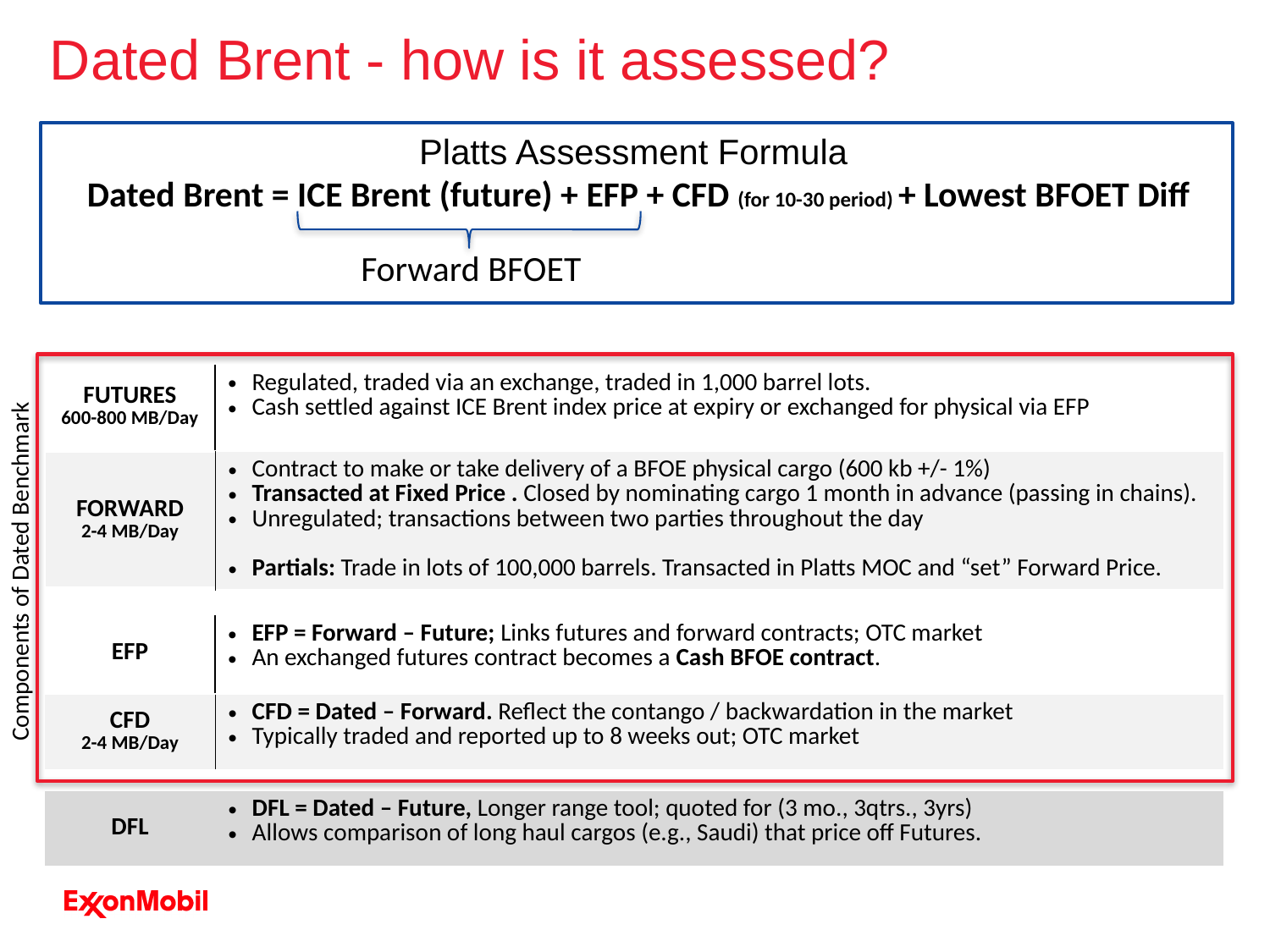

Dated Brent - how is it assessed?

Platts Assessment Formula
Dated Brent = ICE Brent (future) + EFP + CFD (for 10-30 period) + Lowest BFOET Diff

Forward BFOET

| FUTURES 600-800 MB/Day | Regulated, traded via an exchange, traded in 1,000 barrel lots. Cash settled against ICE Brent index price at expiry or exchanged for physical via EFP |
| --- | --- |
| FORWARD 2-4 MB/Day | Contract to make or take delivery of a BFOE physical cargo (600 kb +/- 1%) Transacted at Fixed Price . Closed by nominating cargo 1 month in advance (passing in chains). Unregulated; transactions between two parties throughout the day Partials: Trade in lots of 100,000 barrels. Transacted in Platts MOC and “set” Forward Price. |
| --- | --- |
Components of Dated Benchmark
| EFP | EFP = Forward – Future; Links futures and forward contracts; OTC market An exchanged futures contract becomes a Cash BFOE contract. |
| --- | --- |
| CFD 2-4 MB/Day | CFD = Dated – Forward. Reflect the contango / backwardation in the market Typically traded and reported up to 8 weeks out; OTC market |
| --- | --- |
| DFL | DFL = Dated – Future, Longer range tool; quoted for (3 mo., 3qtrs., 3yrs) Allows comparison of long haul cargos (e.g., Saudi) that price off Futures. |
| --- | --- |